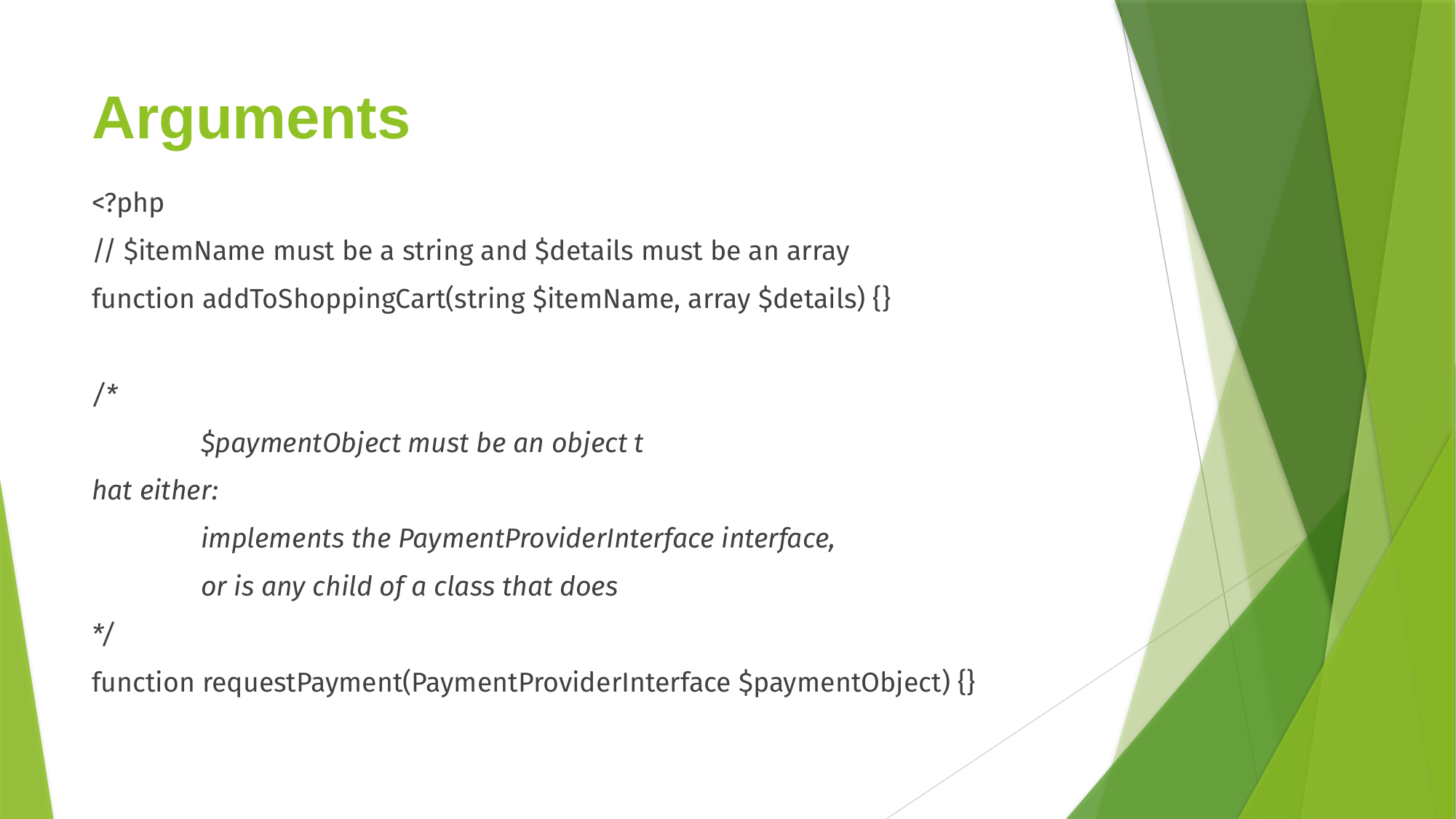

# Arguments
<?php
// $itemName must be a string and $details must be an array
function addToShoppingCart(string $itemName, array $details) {}

/*
	$paymentObject must be an object t
hat either:
	implements the PaymentProviderInterface interface,
	or is any child of a class that does
*/
function requestPayment(PaymentProviderInterface $paymentObject) {}